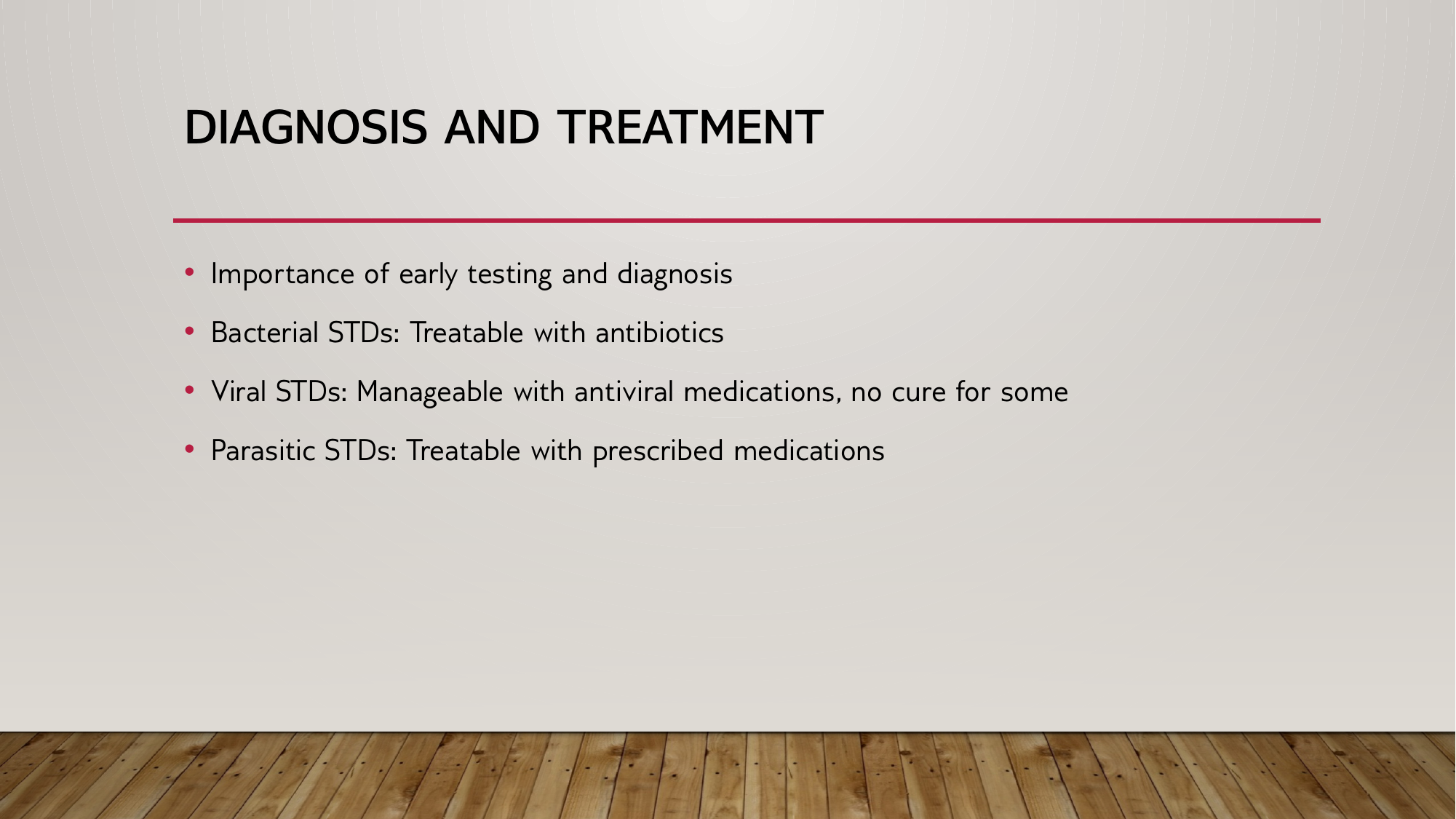

# Diagnosis and Treatment
Importance of early testing and diagnosis
Bacterial STDs: Treatable with antibiotics
Viral STDs: Manageable with antiviral medications, no cure for some
Parasitic STDs: Treatable with prescribed medications